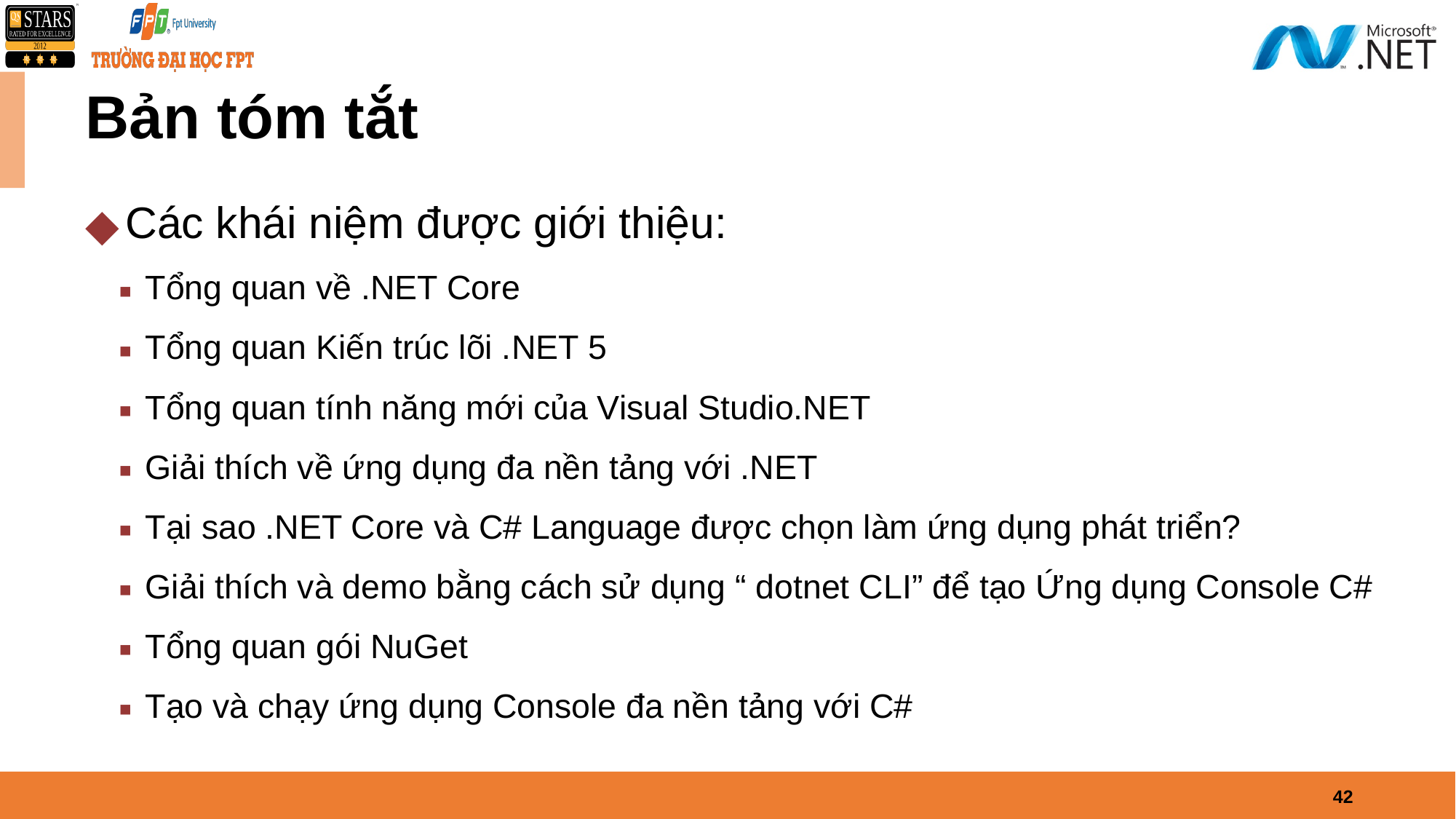

# Bản tóm tắt
Các khái niệm được giới thiệu:
Tổng quan về .NET Core
Tổng quan Kiến trúc lõi .NET 5
Tổng quan tính năng mới của Visual Studio.NET
Giải thích về ứng dụng đa nền tảng với .NET
Tại sao .NET Core và C# Language được chọn làm ứng dụng phát triển?
Giải thích và demo bằng cách sử dụng “ dotnet CLI” để tạo Ứng dụng Console C#
Tổng quan gói NuGet
Tạo và chạy ứng dụng Console đa nền tảng với C#
42